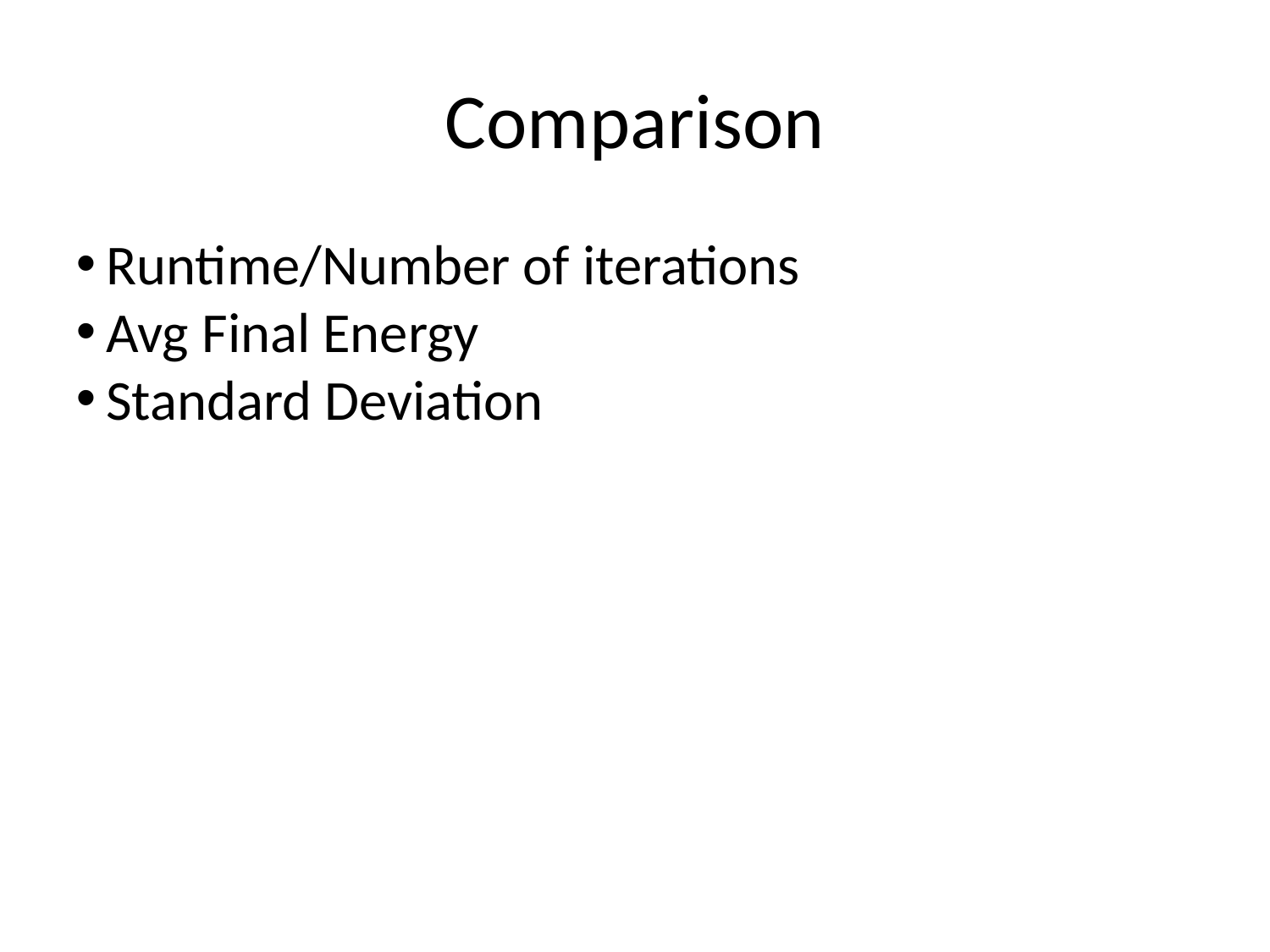

Comparison
Runtime/Number of iterations
Avg Final Energy
Standard Deviation